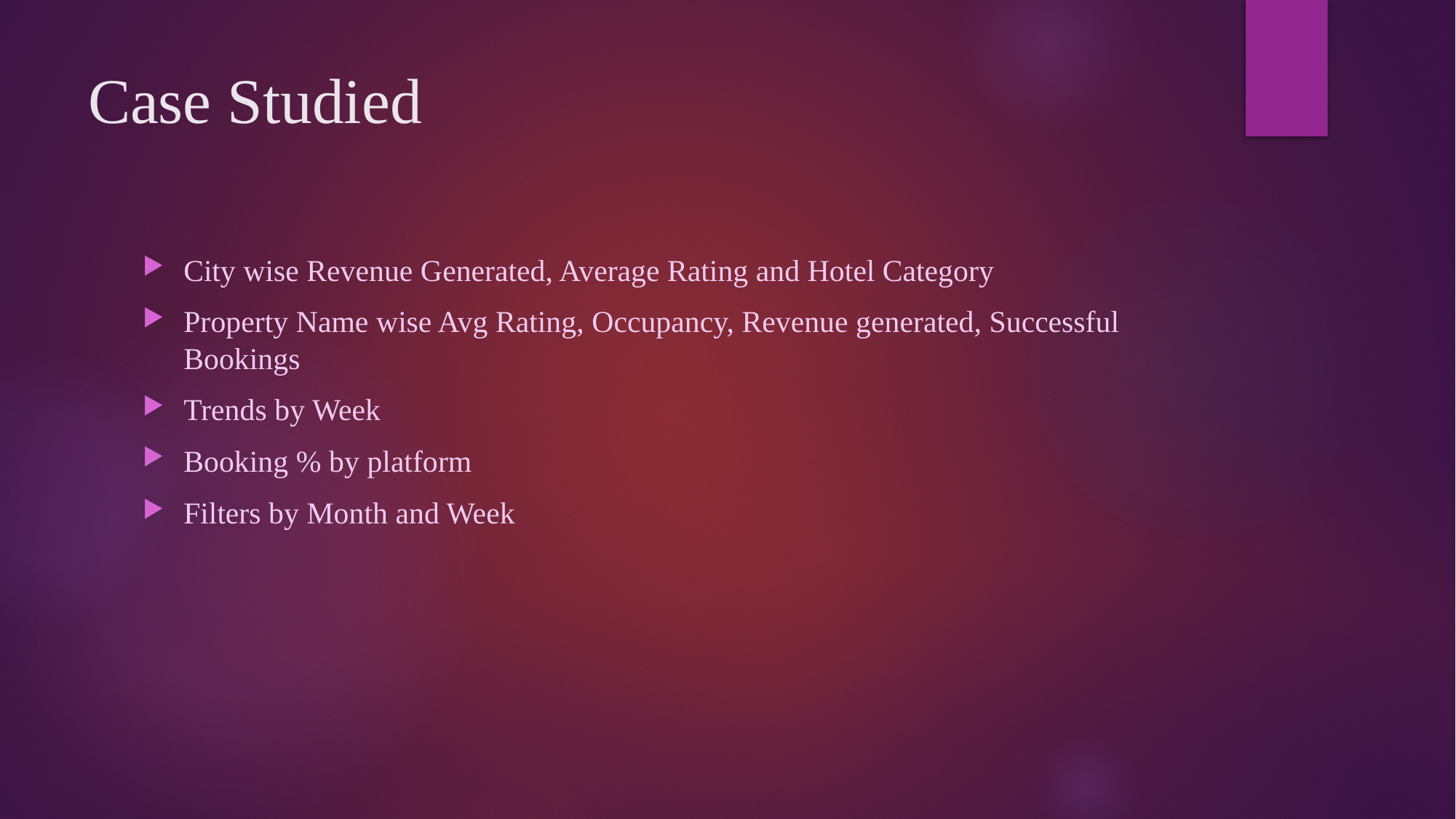

# Case Studied
City wise Revenue Generated, Average Rating and Hotel Category
Property Name wise Avg Rating, Occupancy, Revenue generated, Successful Bookings
Trends by Week
Booking % by platform
Filters by Month and Week